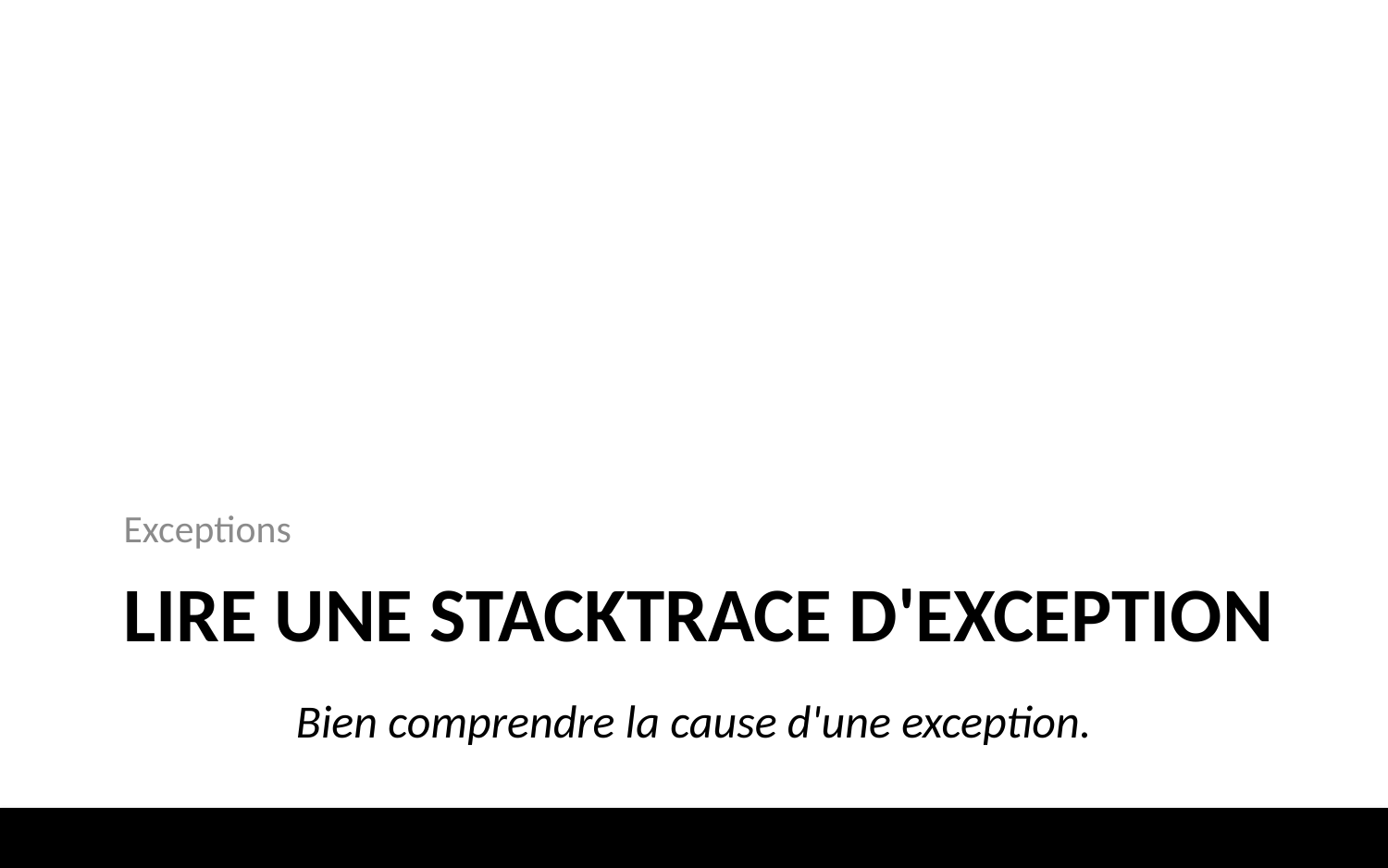

Exceptions
# Lire une stacktrace d'exception
Bien comprendre la cause d'une exception.